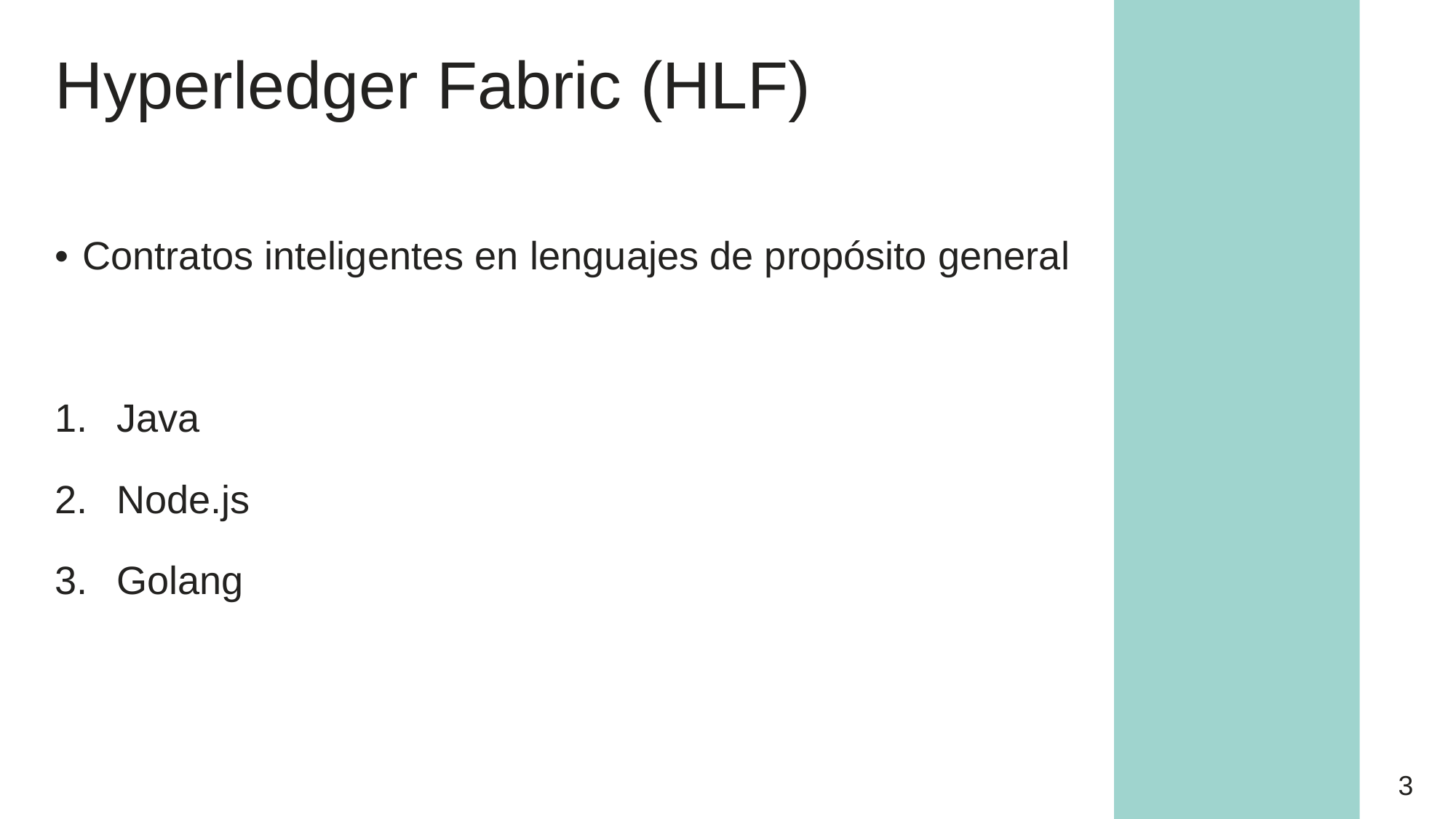

Hyperledger Fabric (HLF)
Contratos inteligentes en lenguajes de propósito general

Java
Node.js
Golang

3